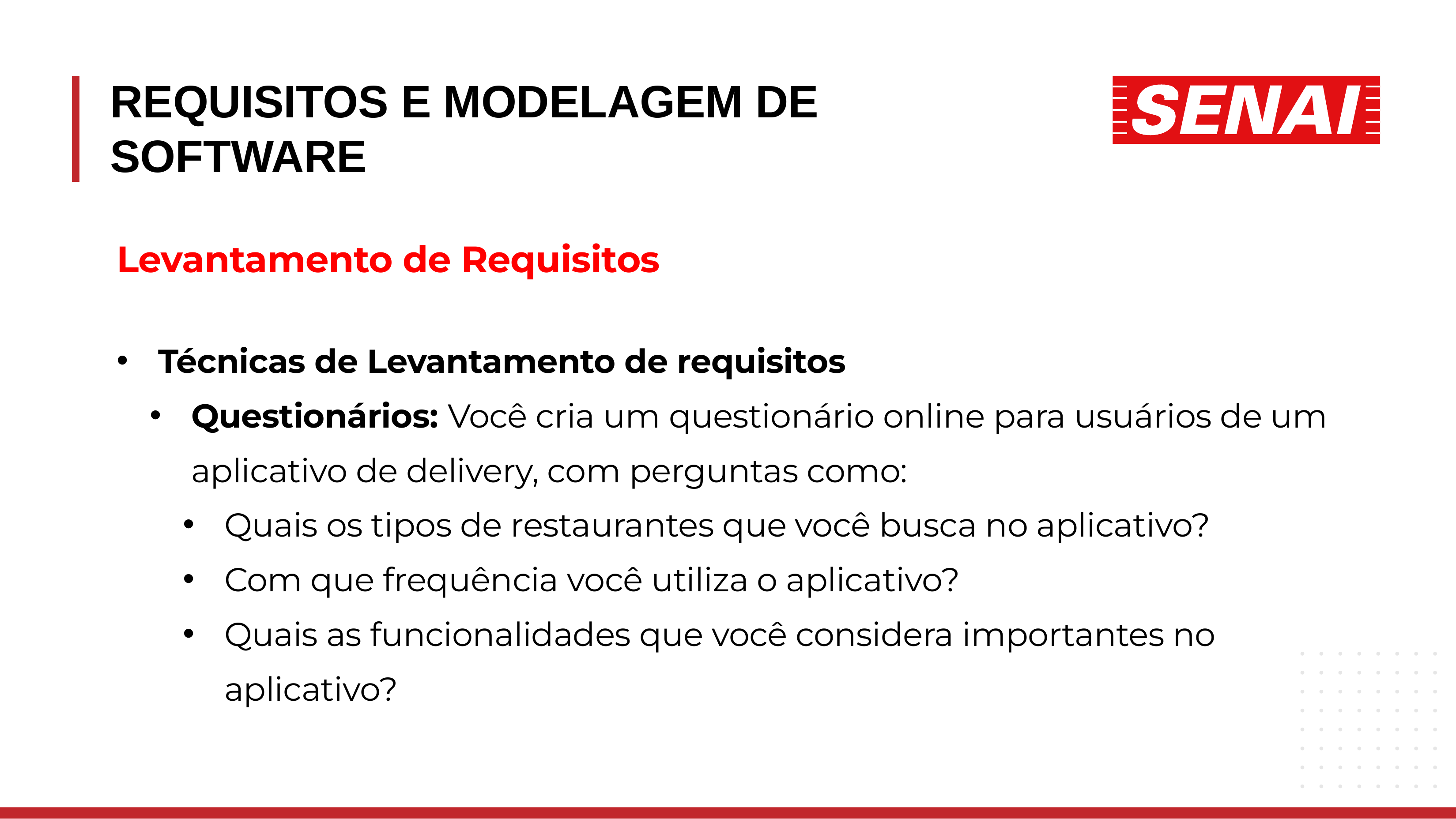

REQUISITOS E MODELAGEM DE SOFTWARE

Levantamento de Requisitos
Técnicas de Levantamento de requisitos
Questionários: Você cria um questionário online para usuários de um aplicativo de delivery, com perguntas como:
Quais os tipos de restaurantes que você busca no aplicativo?
Com que frequência você utiliza o aplicativo?
Quais as funcionalidades que você considera importantes no aplicativo?